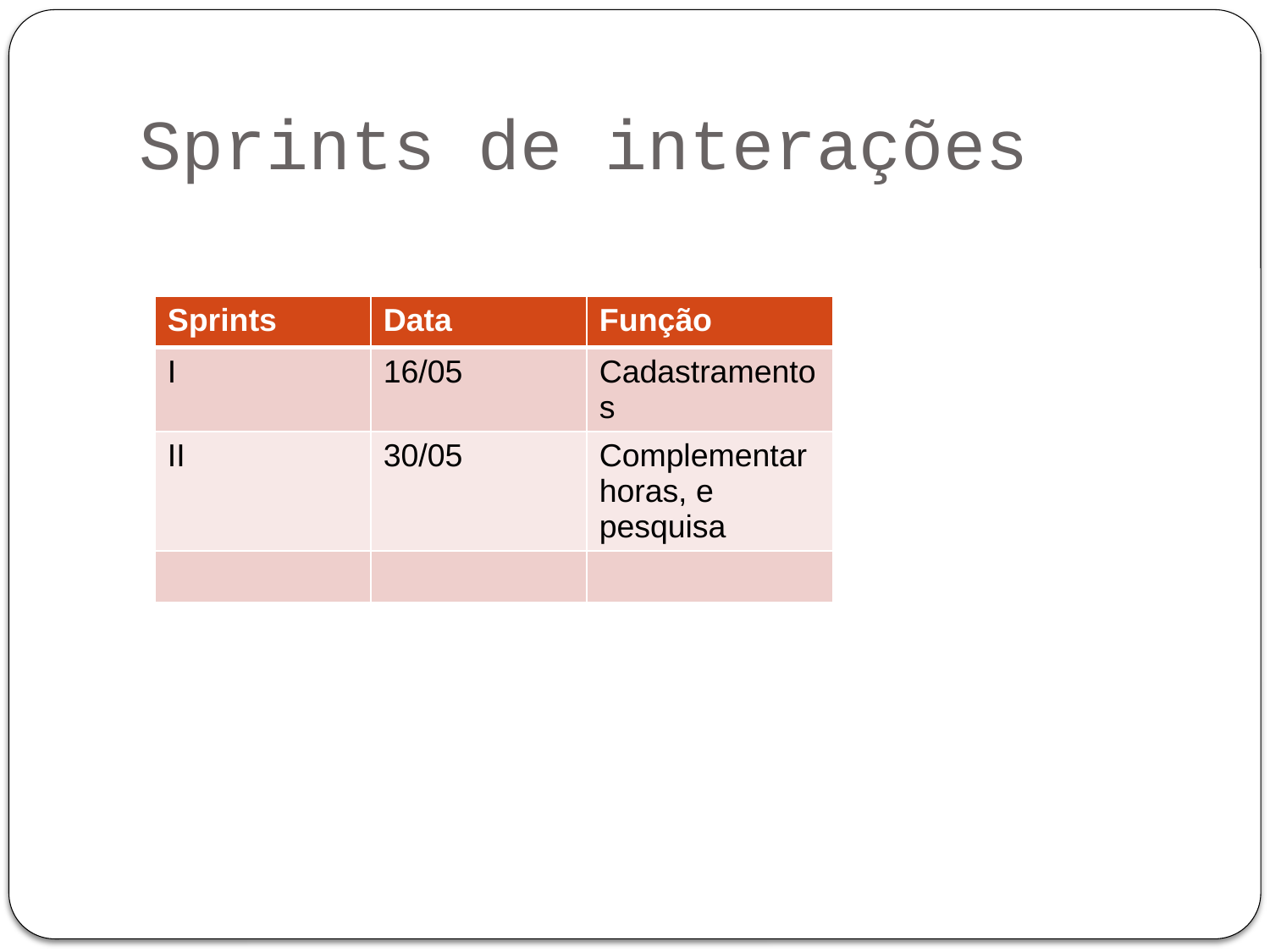

# Sprints de interações
| Sprints | Data | Função |
| --- | --- | --- |
| I | 16/05 | Cadastramentos |
| II | 30/05 | Complementar horas, e pesquisa |
|  |  |  |